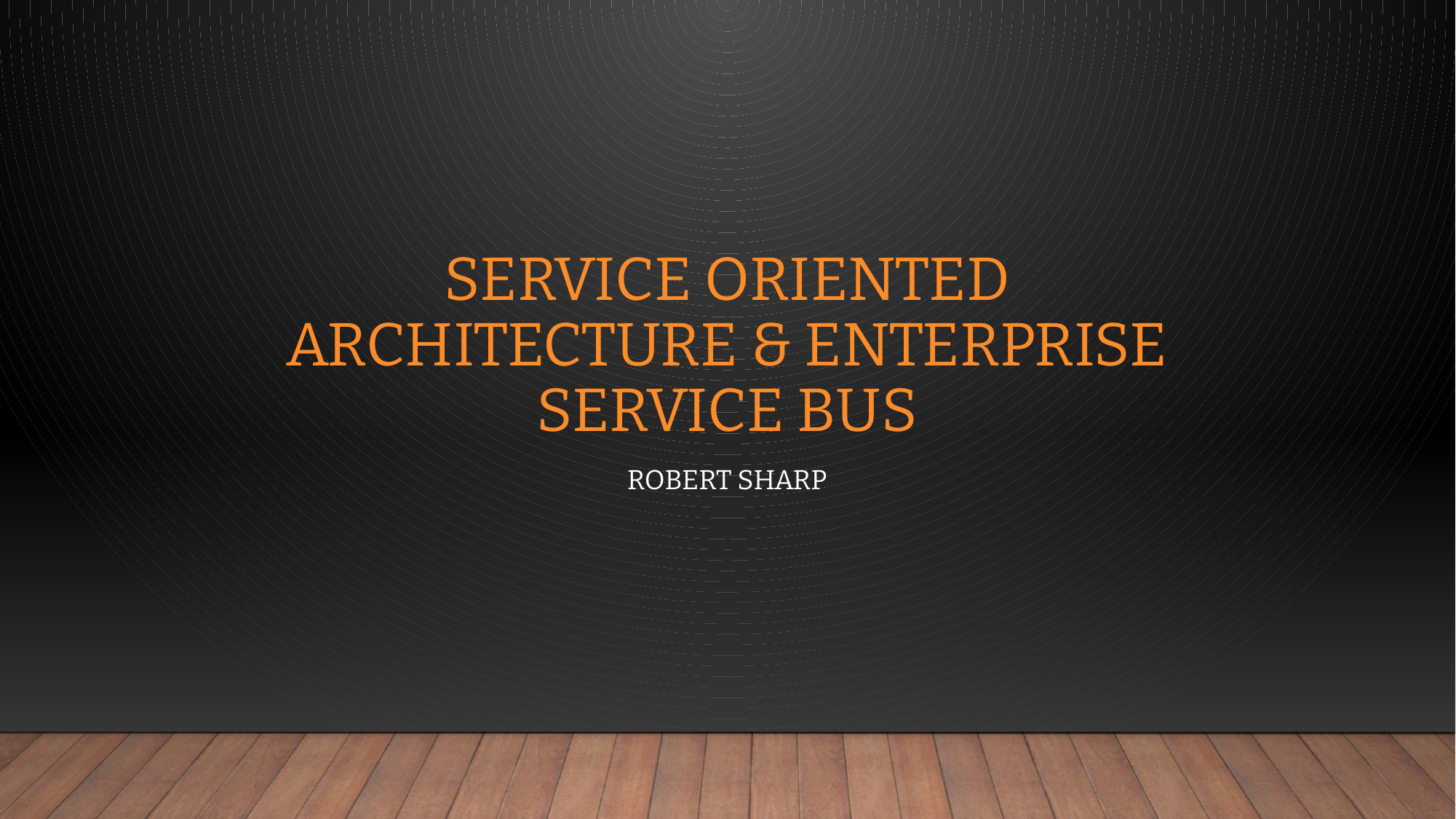

# Service oriented architecture & enterprise service bus
Robert Sharp